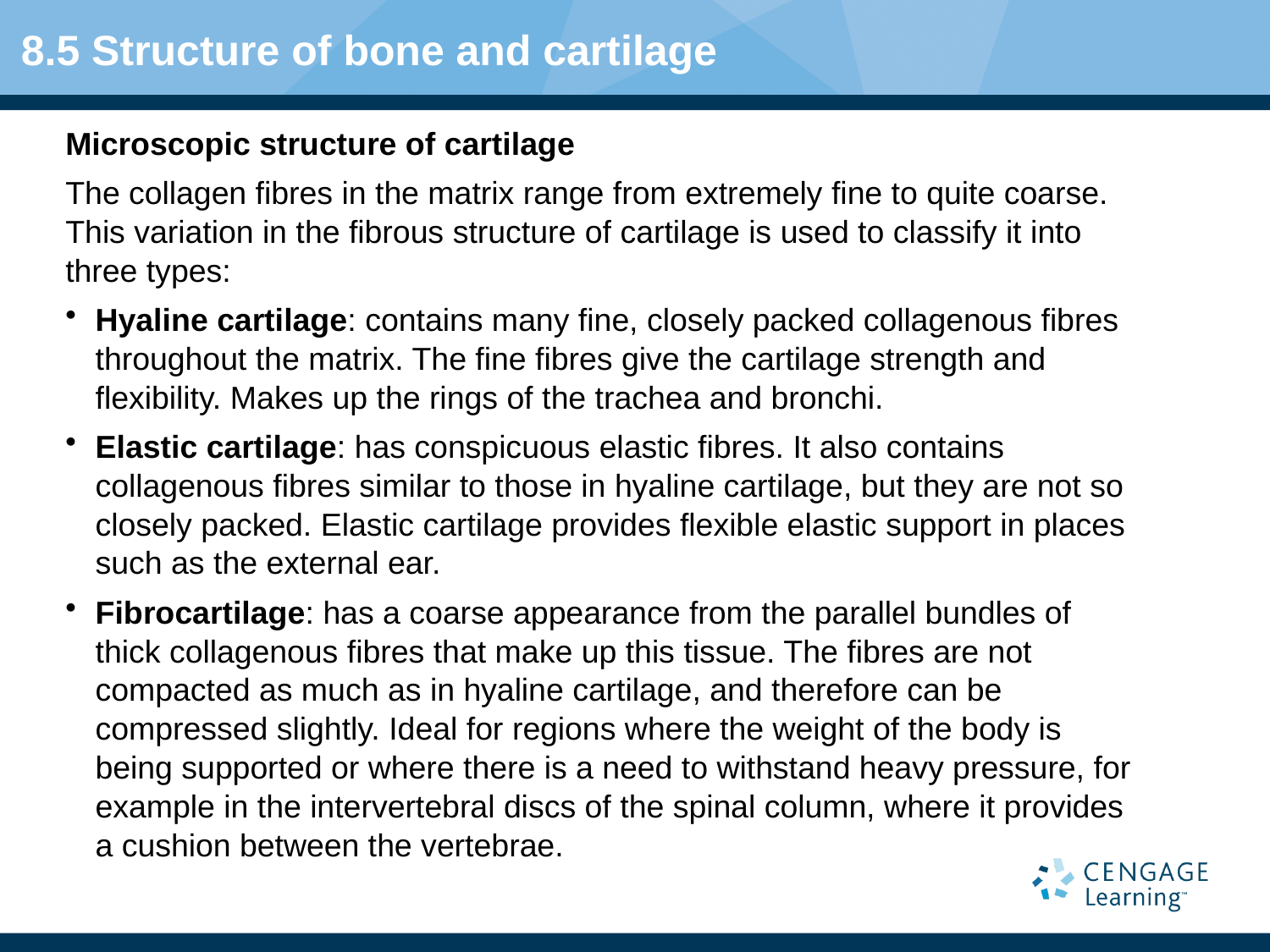

# 8.5 Structure of bone and cartilage
Microscopic structure of cartilage
The collagen fibres in the matrix range from extremely fine to quite coarse. This variation in the fibrous structure of cartilage is used to classify it into three types:
Hyaline cartilage: contains many fine, closely packed collagenous fibres throughout the matrix. The fine fibres give the cartilage strength and flexibility. Makes up the rings of the trachea and bronchi.
Elastic cartilage: has conspicuous elastic fibres. It also contains collagenous fibres similar to those in hyaline cartilage, but they are not so closely packed. Elastic cartilage provides flexible elastic support in places such as the external ear.
Fibrocartilage: has a coarse appearance from the parallel bundles of thick collagenous fibres that make up this tissue. The fibres are not compacted as much as in hyaline cartilage, and therefore can be compressed slightly. Ideal for regions where the weight of the body is being supported or where there is a need to withstand heavy pressure, for example in the intervertebral discs of the spinal column, where it provides a cushion between the vertebrae.